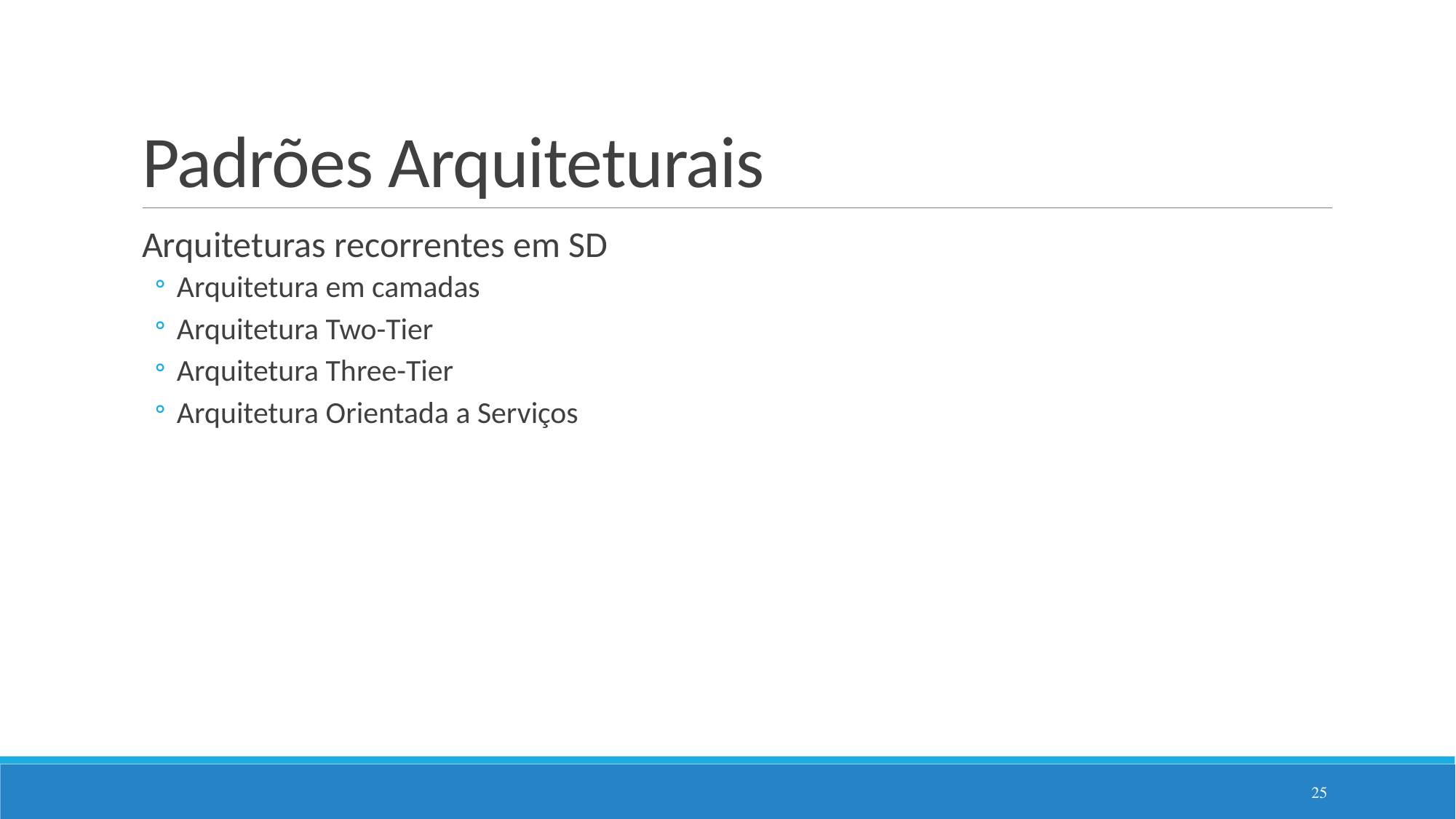

# Padrões Arquiteturais
Arquiteturas recorrentes em SD
Arquitetura em camadas
Arquitetura Two-Tier
Arquitetura Three-Tier
Arquitetura Orientada a Serviços
25